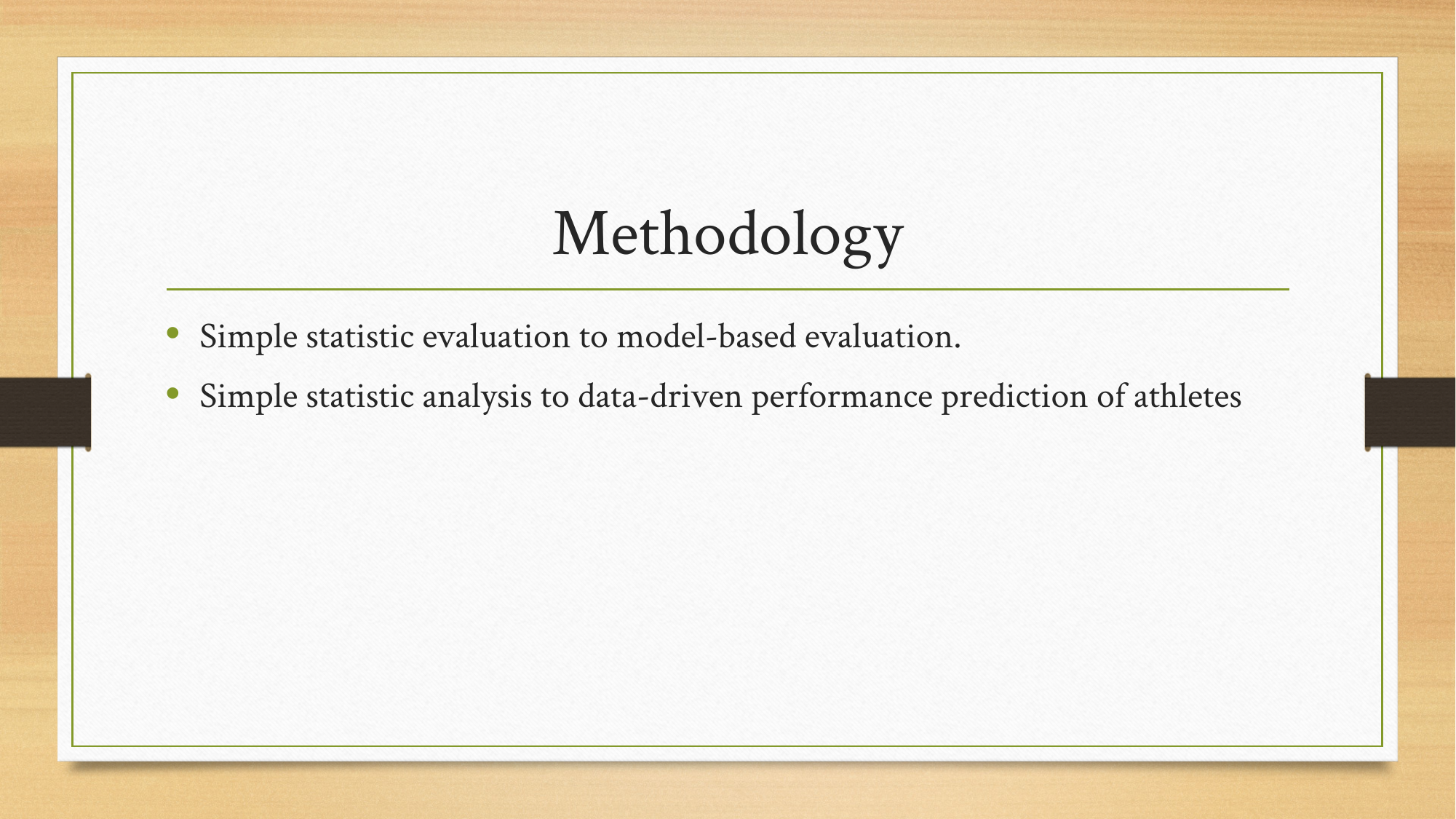

# Methodology
Simple statistic evaluation to model-based evaluation.
Simple statistic analysis to data-driven performance prediction of athletes